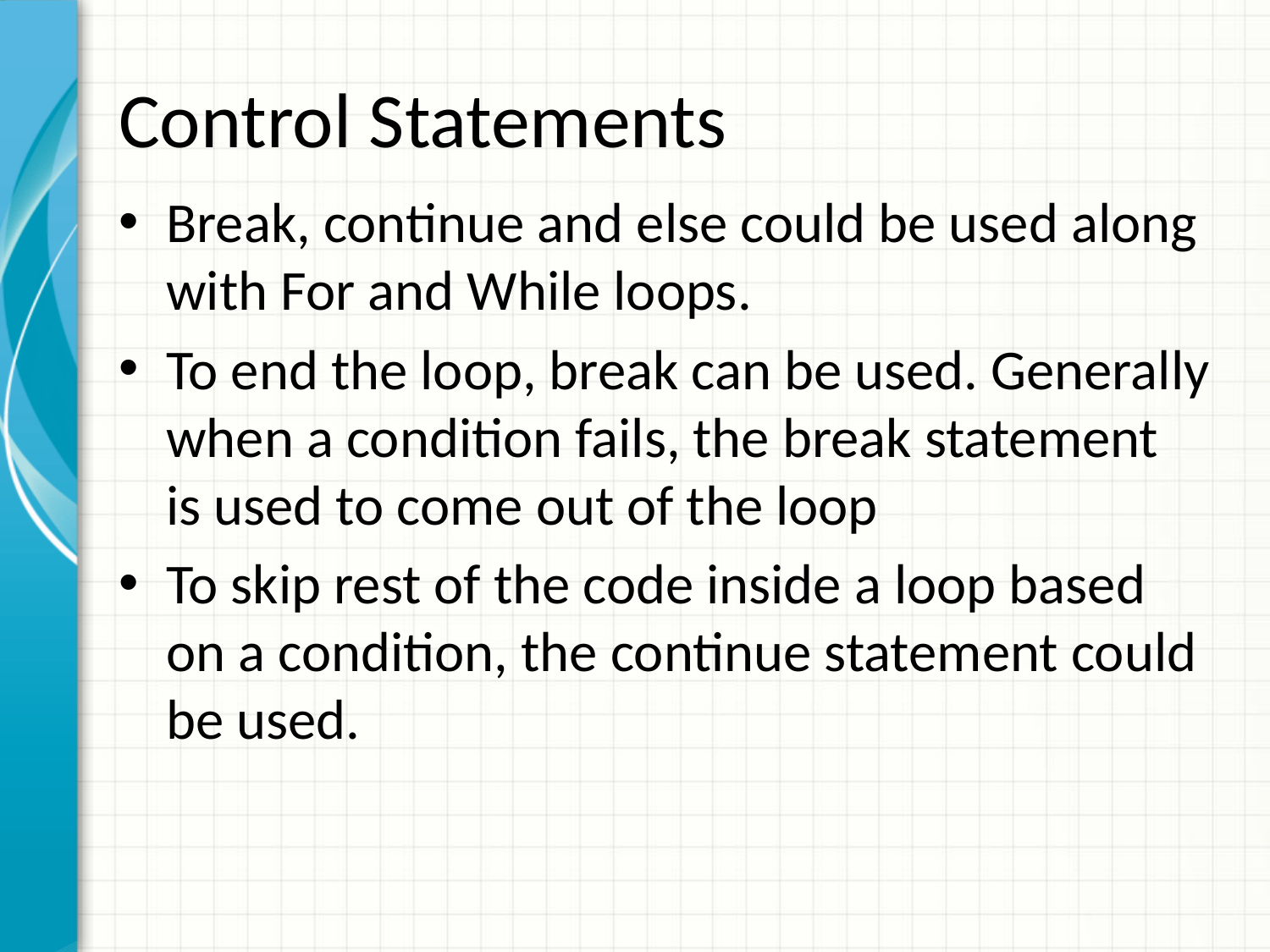

# Control Statements
Break, continue and else could be used along with For and While loops.
To end the loop, break can be used. Generally when a condition fails, the break statement  is used to come out of the loop
To skip rest of the code inside a loop based on a condition, the continue statement could be used.